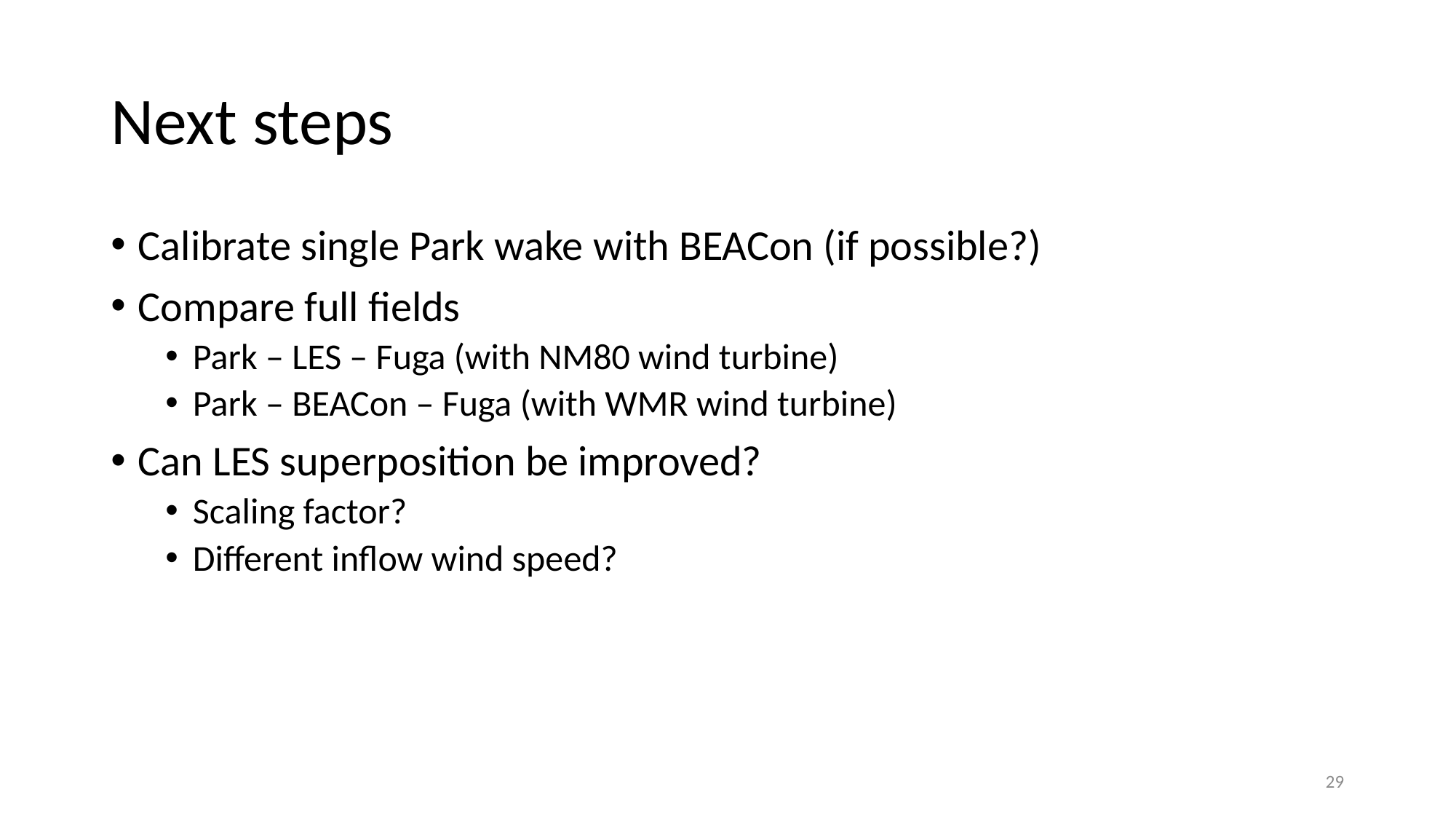

# Next steps
Calibrate single Park wake with BEACon (if possible?)
Compare full fields
Park – LES – Fuga (with NM80 wind turbine)
Park – BEACon – Fuga (with WMR wind turbine)
Can LES superposition be improved?
Scaling factor?
Different inflow wind speed?

29